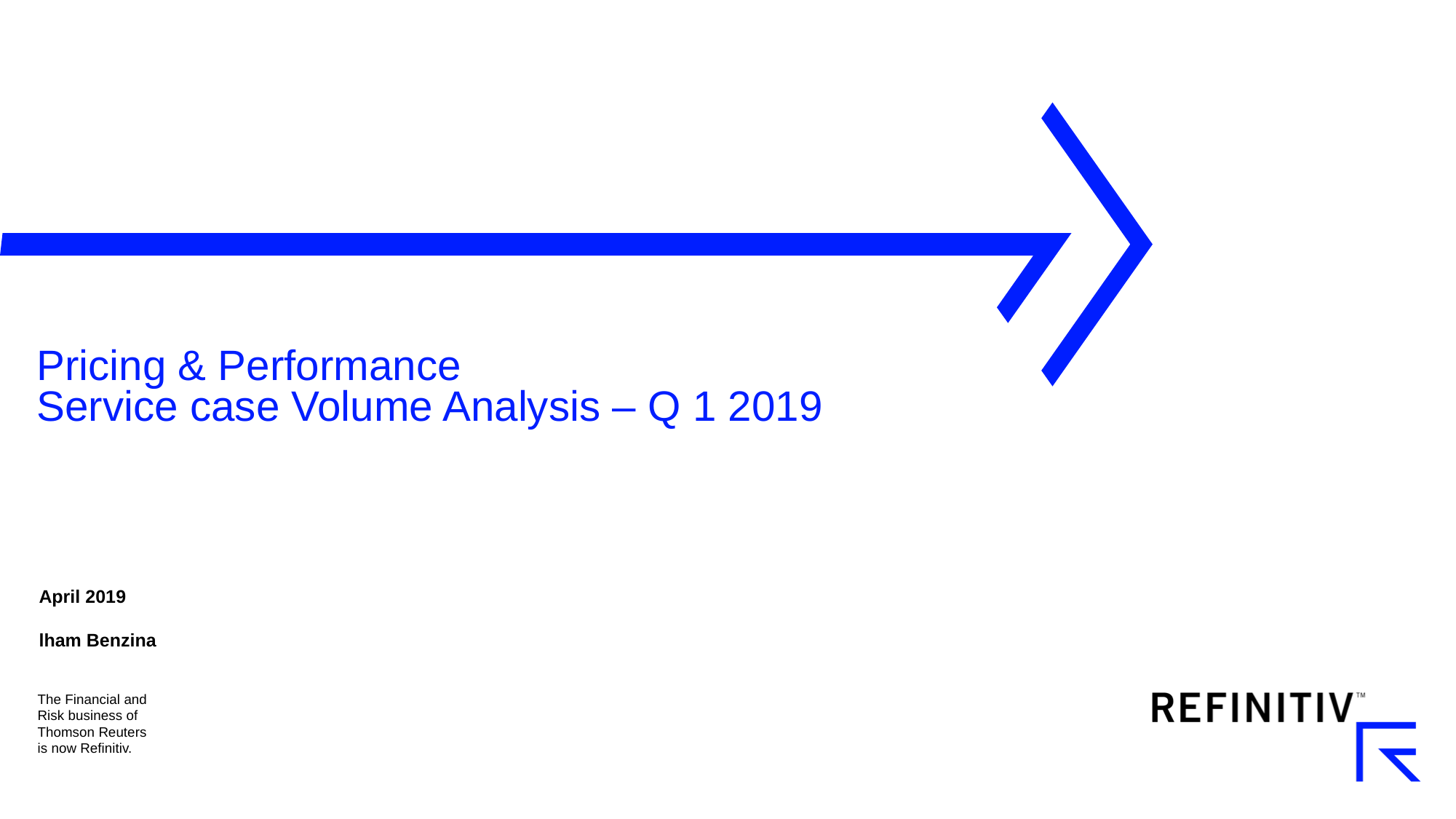

# Pricing & Performance Service case Volume Analysis – Q 1 2019
April 2019

lham Benzina